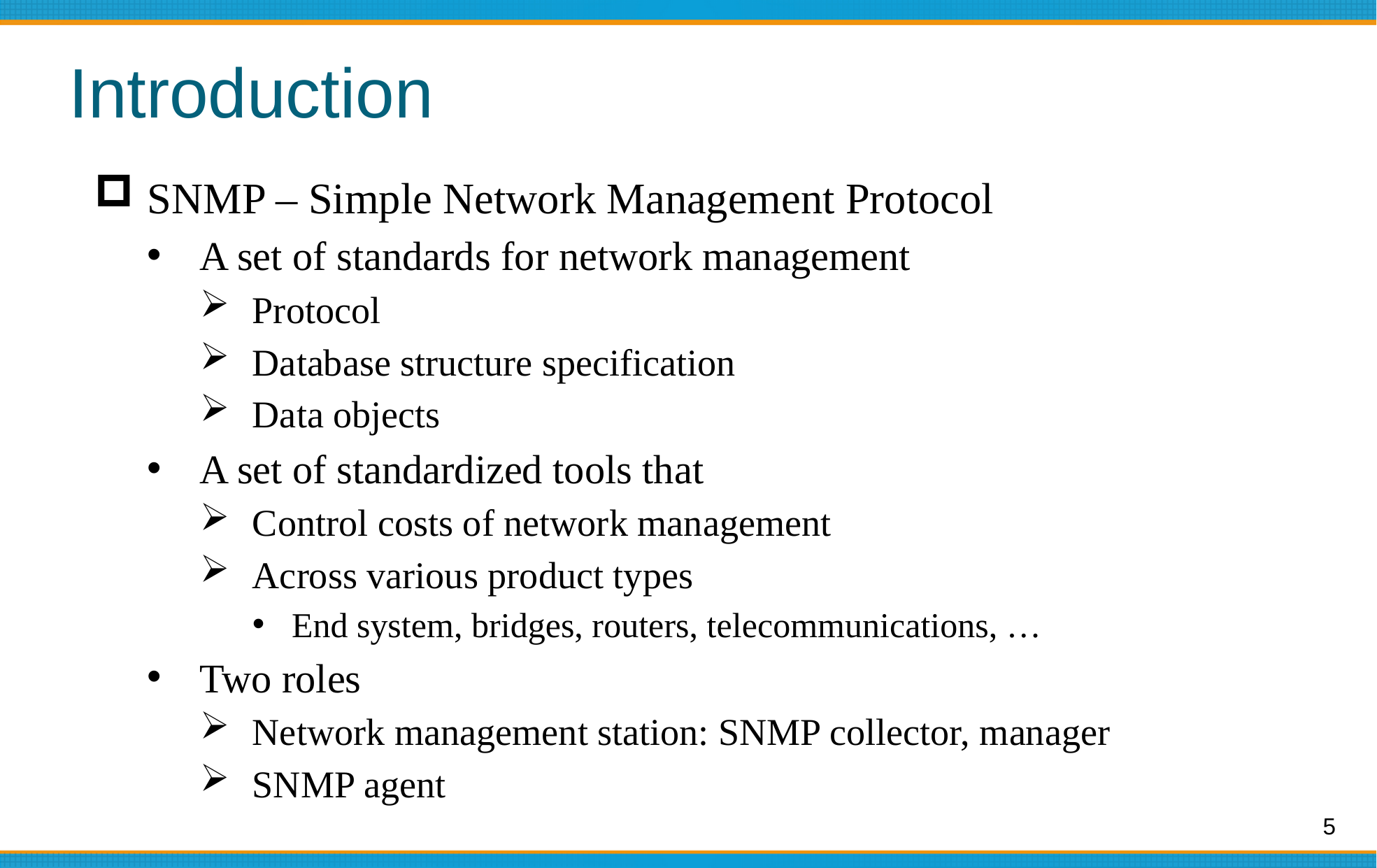

# Introduction
SNMP – Simple Network Management Protocol
A set of standards for network management
Protocol
Database structure specification
Data objects
A set of standardized tools that
Control costs of network management
Across various product types
End system, bridges, routers, telecommunications, …
Two roles
Network management station: SNMP collector, manager
SNMP agent
5